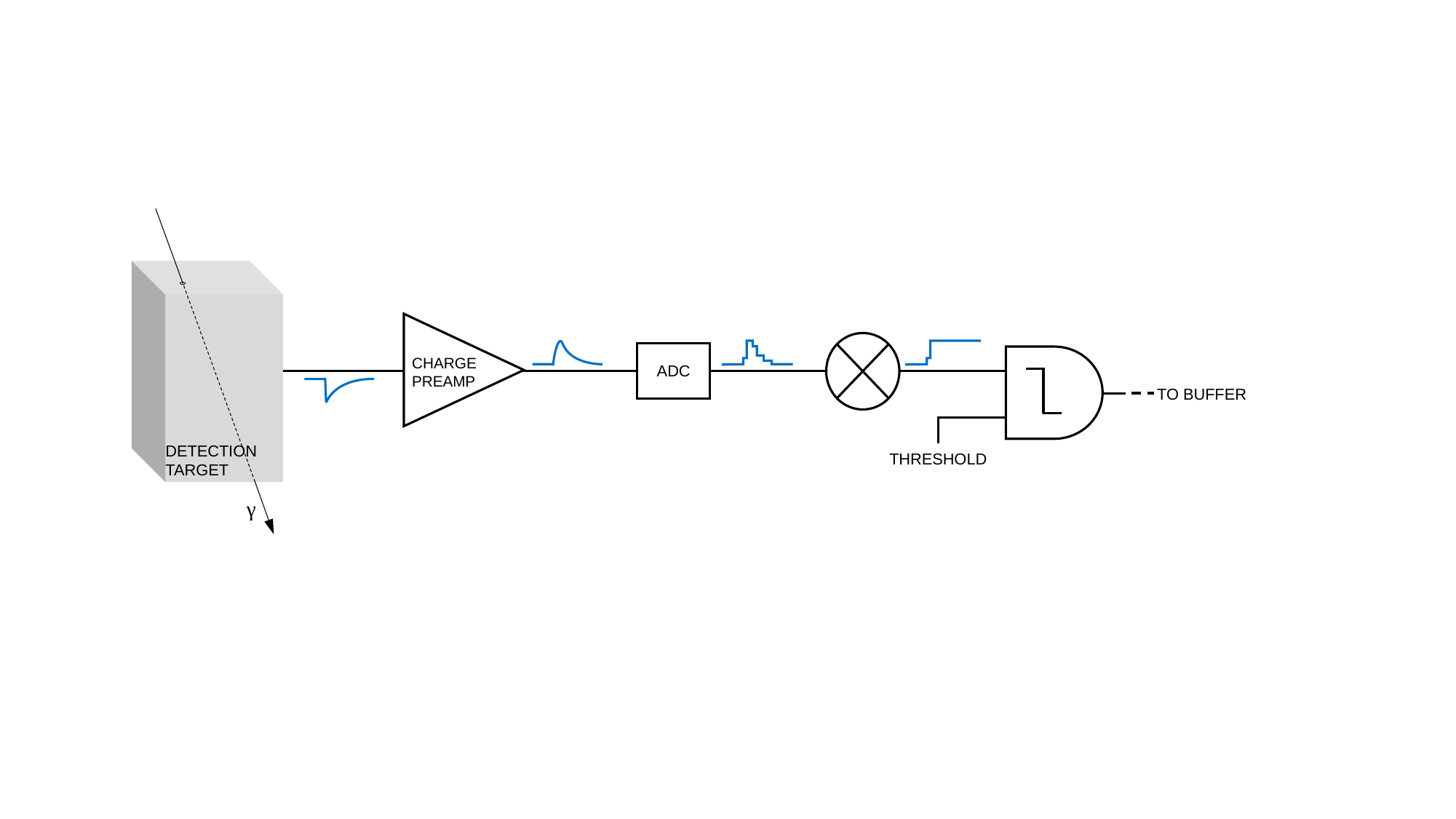

CHARGE
PREAMP

ADC

TO BUFFER

DETECTION
TARGET
THRESHOLD
γ